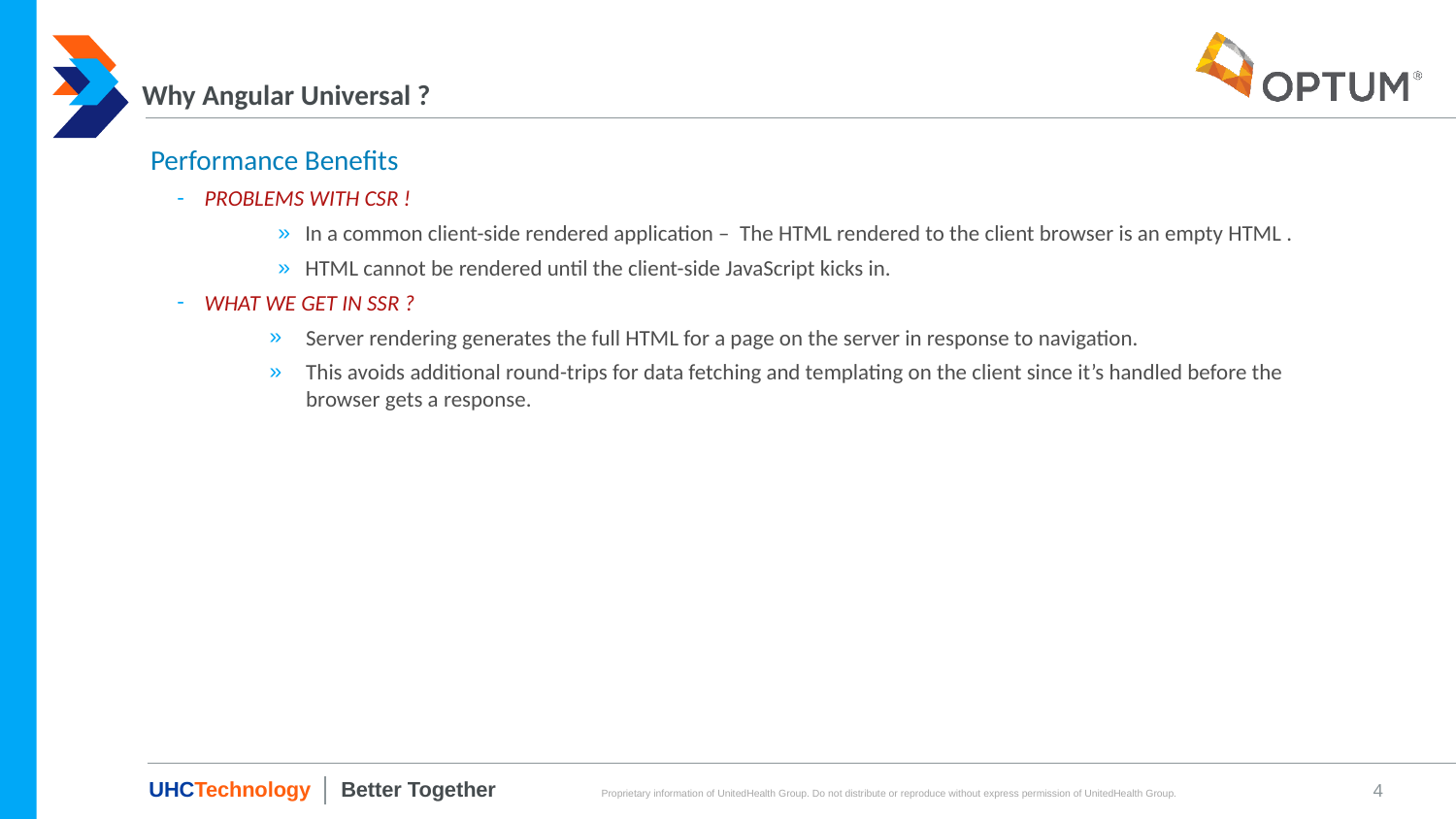

# Why Angular Universal ?
Performance Benefits
PROBLEMS WITH CSR !
In a common client-side rendered application –  The HTML rendered to the client browser is an empty HTML .
HTML cannot be rendered until the client-side JavaScript kicks in.
WHAT WE GET IN SSR ?
Server rendering generates the full HTML for a page on the server in response to navigation.
This avoids additional round-trips for data fetching and templating on the client since it’s handled before the browser gets a response.
4